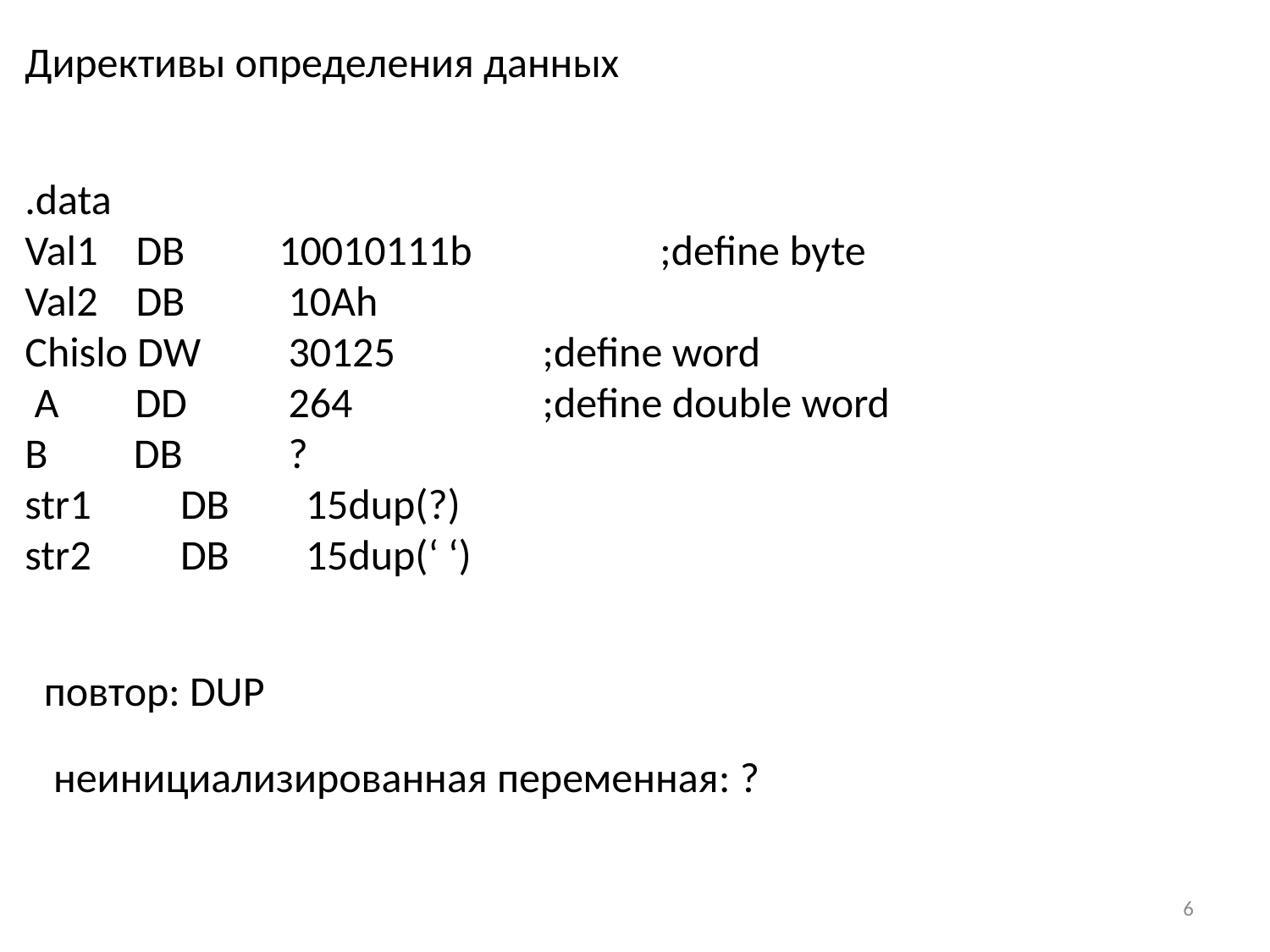

Директивы определения данных

.data
Val1    DB 	10010111b		;define byte
Val2    DB	 10Ah
Chislo DW 	 30125		 ;define word
 A        DD	 264		 ;define double word
B         DB	 ?
str1	   DB        15dup(?)
str2	   DB        15dup(‘ ‘)

  повтор: DUP
   неинициализированная переменная: ?

6